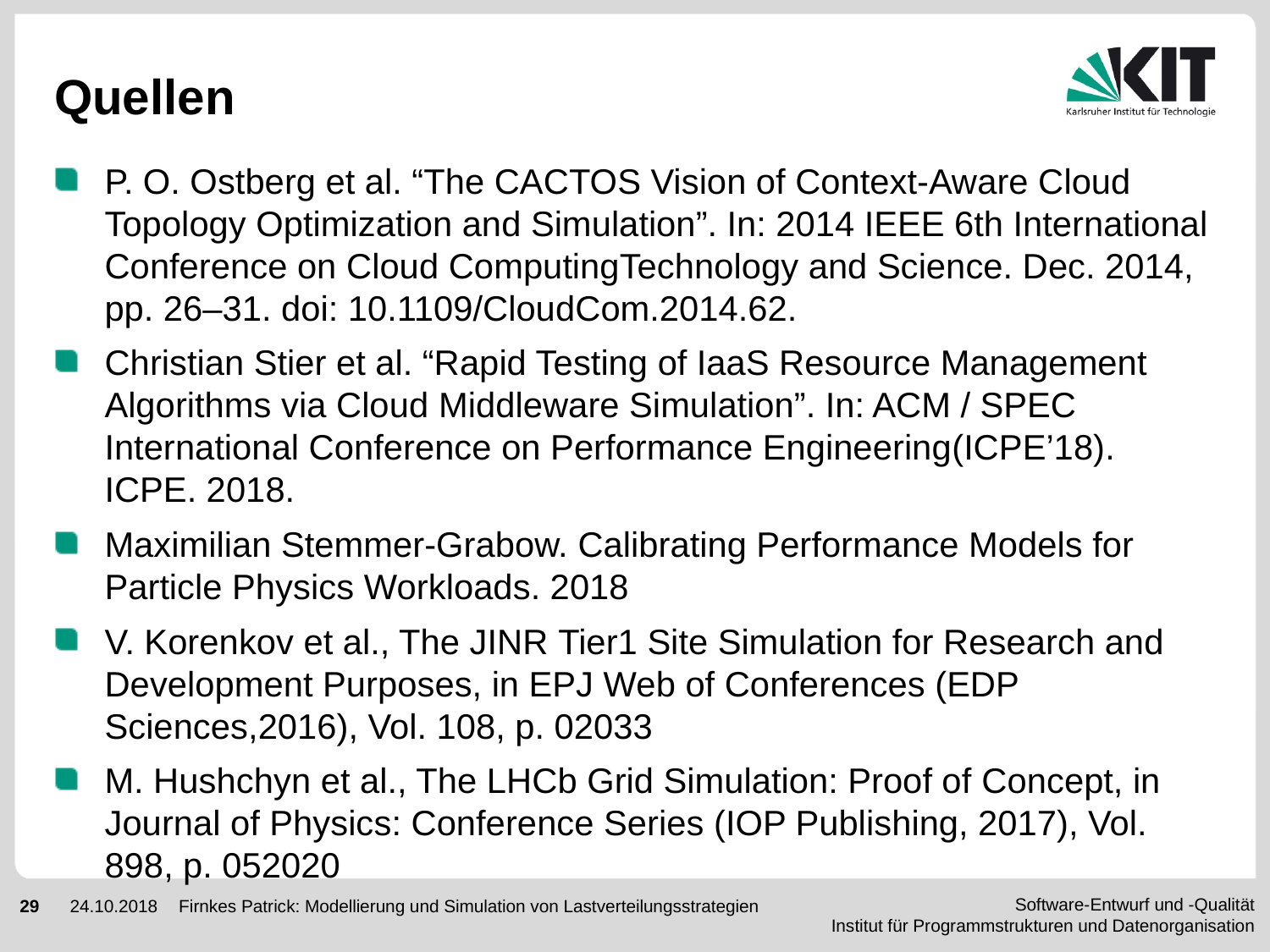

# Quellen
P. O. Ostberg et al. “The CACTOS Vision of Context-Aware Cloud Topology Optimization and Simulation”. In: 2014 IEEE 6th International Conference on Cloud ComputingTechnology and Science. Dec. 2014, pp. 26–31. doi: 10.1109/CloudCom.2014.62.
Christian Stier et al. “Rapid Testing of IaaS Resource Management Algorithms via Cloud Middleware Simulation”. In: ACM / SPEC International Conference on Performance Engineering(ICPE’18). ICPE. 2018.
Maximilian Stemmer-Grabow. Calibrating Performance Models for Particle Physics Workloads. 2018
V. Korenkov et al., The JINR Tier1 Site Simulation for Research and Development Purposes, in EPJ Web of Conferences (EDP Sciences,2016), Vol. 108, p. 02033
M. Hushchyn et al., The LHCb Grid Simulation: Proof of Concept, in Journal of Physics: Conference Series (IOP Publishing, 2017), Vol. 898, p. 052020

Firnkes Patrick: Modellierung und Simulation von Lastverteilungsstrategien